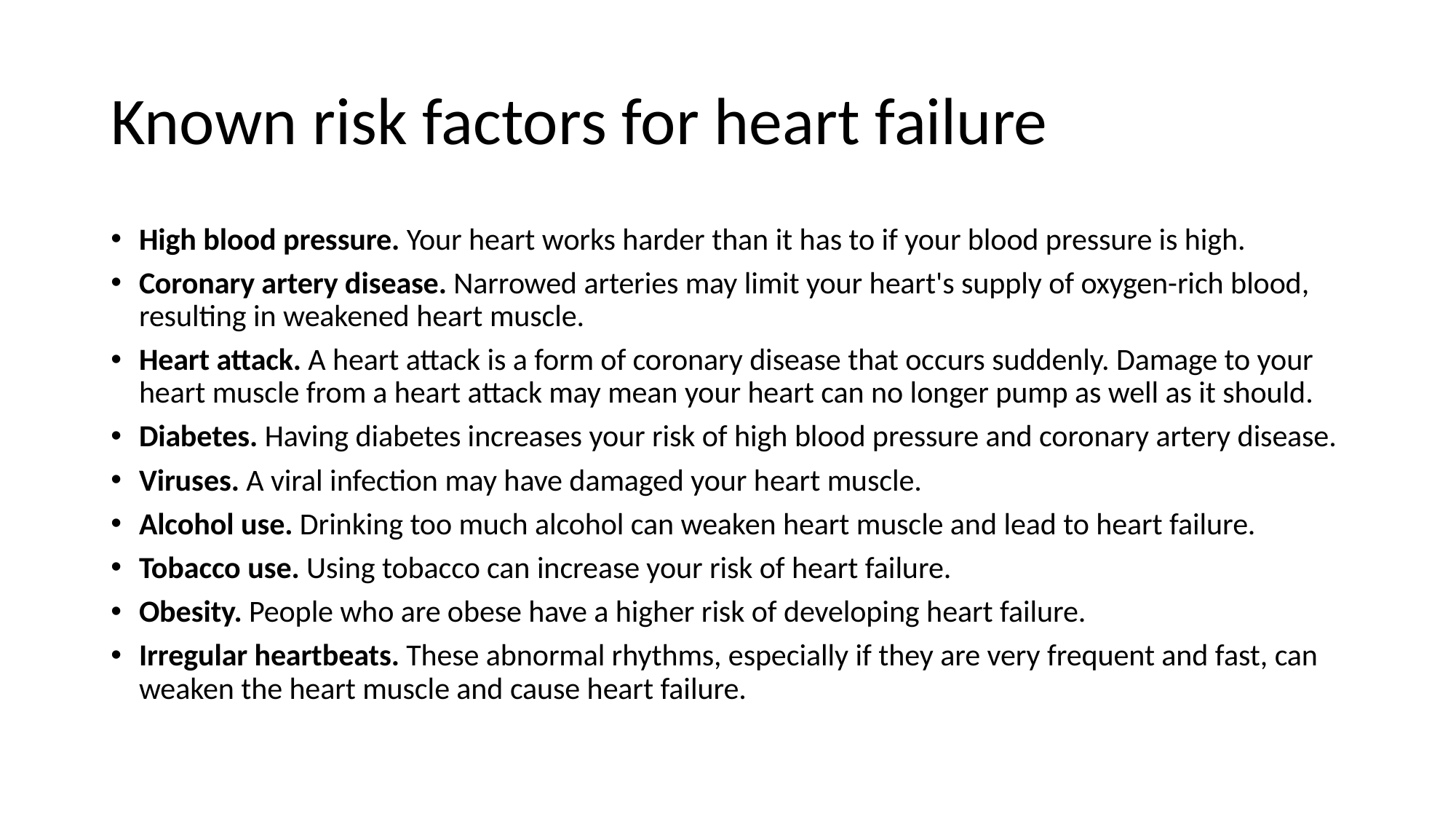

# Known risk factors for heart failure
High blood pressure. Your heart works harder than it has to if your blood pressure is high.
Coronary artery disease. Narrowed arteries may limit your heart's supply of oxygen-rich blood, resulting in weakened heart muscle.
Heart attack. A heart attack is a form of coronary disease that occurs suddenly. Damage to your heart muscle from a heart attack may mean your heart can no longer pump as well as it should.
Diabetes. Having diabetes increases your risk of high blood pressure and coronary artery disease.
Viruses. A viral infection may have damaged your heart muscle.
Alcohol use. Drinking too much alcohol can weaken heart muscle and lead to heart failure.
Tobacco use. Using tobacco can increase your risk of heart failure.
Obesity. People who are obese have a higher risk of developing heart failure.
Irregular heartbeats. These abnormal rhythms, especially if they are very frequent and fast, can weaken the heart muscle and cause heart failure.